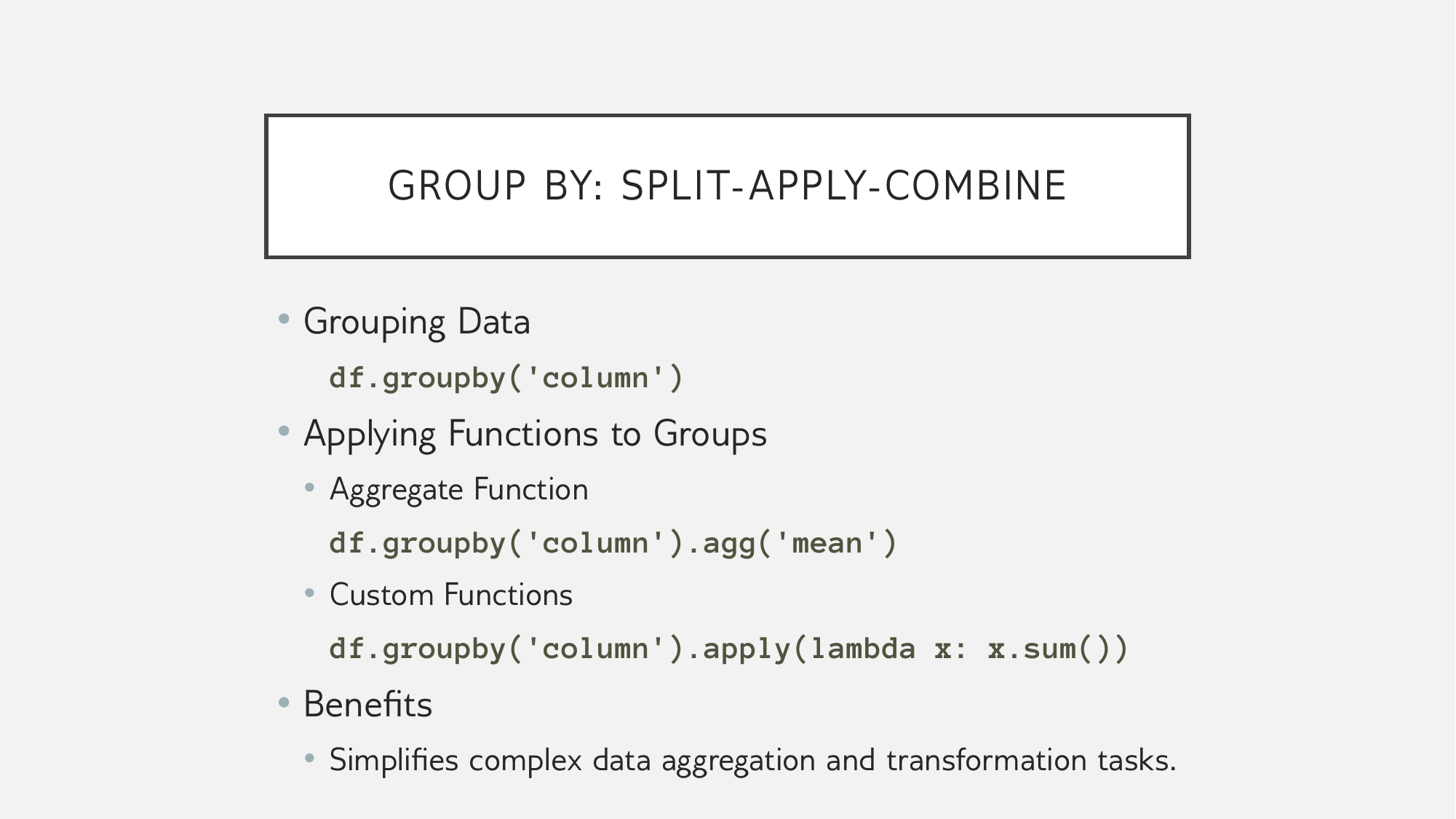

# Group by: split-apply-combine
Grouping Data
df.groupby('column')
Applying Functions to Groups
Aggregate Function
df.groupby('column').agg('mean')
Custom Functions
df.groupby('column').apply(lambda x: x.sum())
Benefits
Simplifies complex data aggregation and transformation tasks.